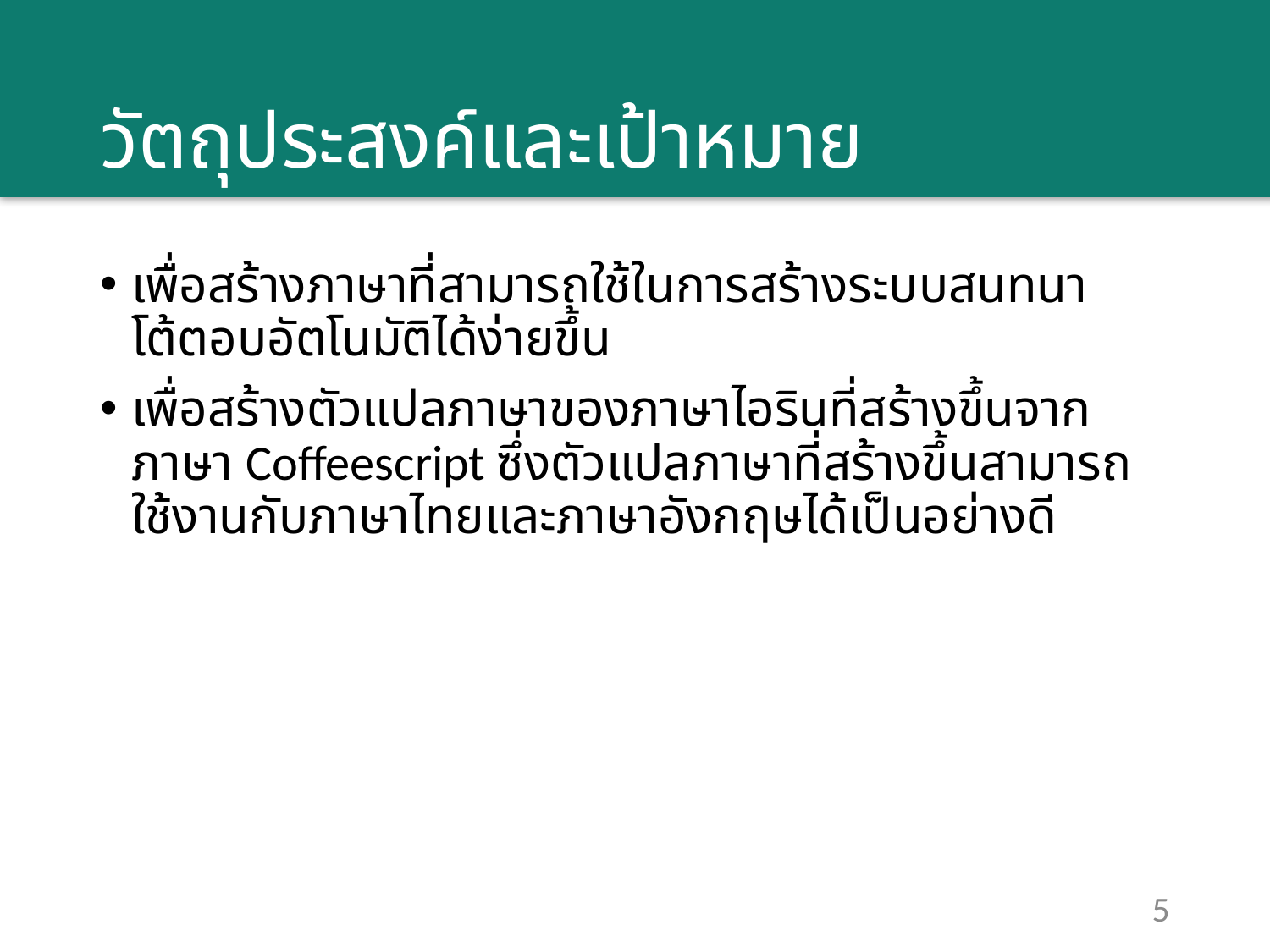

# วัตถุประสงค์และเป้าหมาย
เพื่อสร้างภาษาที่สามารถใช้ในการสร้างระบบสนทนาโต้ตอบอัตโนมัติได้ง่ายขึ้น
เพื่อสร้างตัวแปลภาษาของภาษาไอรินที่สร้างขึ้นจากภาษา Coffeescript ซึ่งตัวแปลภาษาที่สร้างขึ้นสามารถใช้งานกับภาษาไทยและภาษาอังกฤษได้เป็นอย่างดี

5